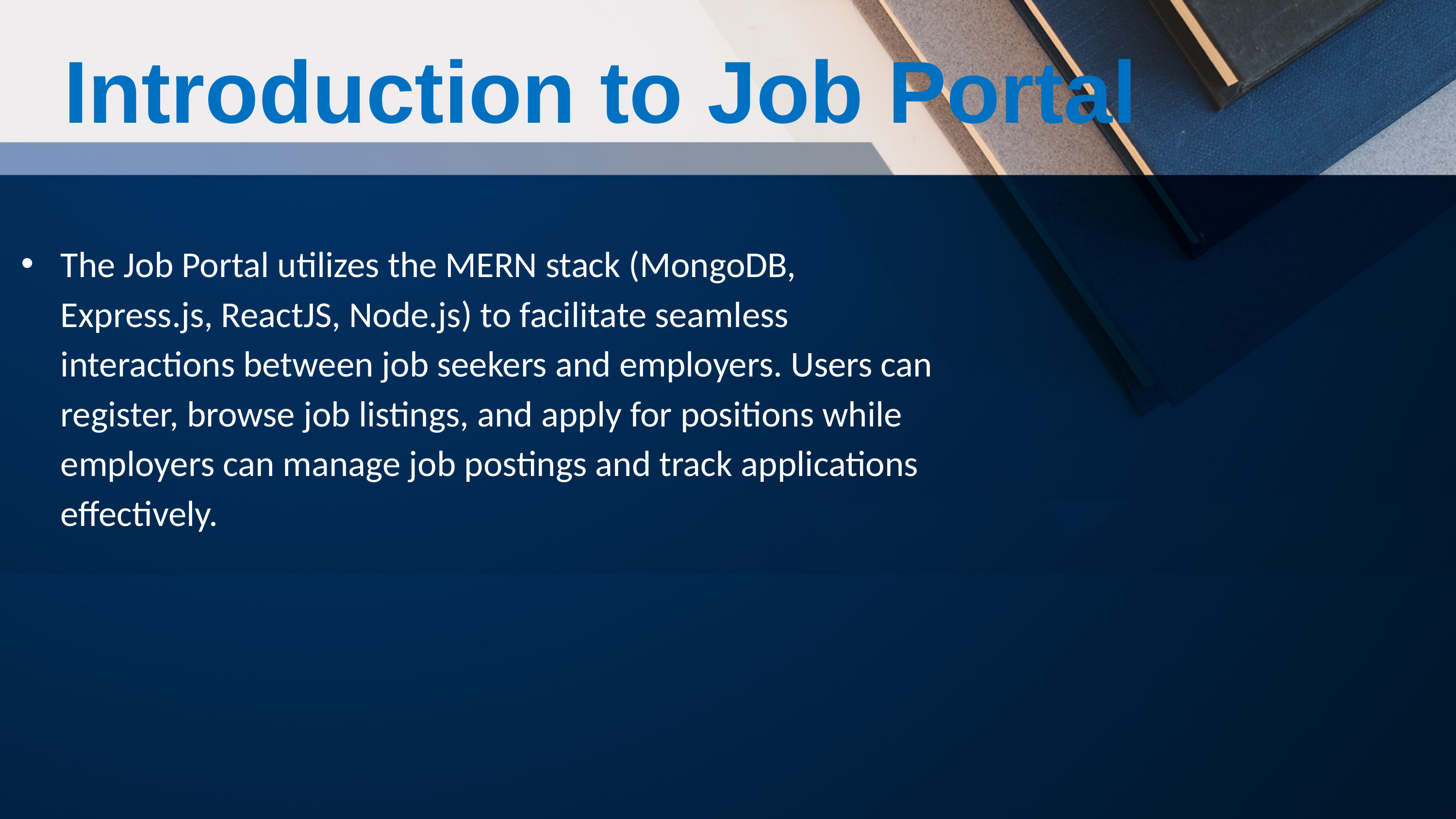

Introduction to Job Portal

The Job Portal utilizes the MERN stack (MongoDB, Express.js, ReactJS, Node.js) to facilitate seamless interactions between job seekers and employers. Users can register, browse job listings, and apply for positions while employers can manage job postings and track applications effectively.

This presentation uses a free template provided by FPPT.com
www.free-power-point-templates.com